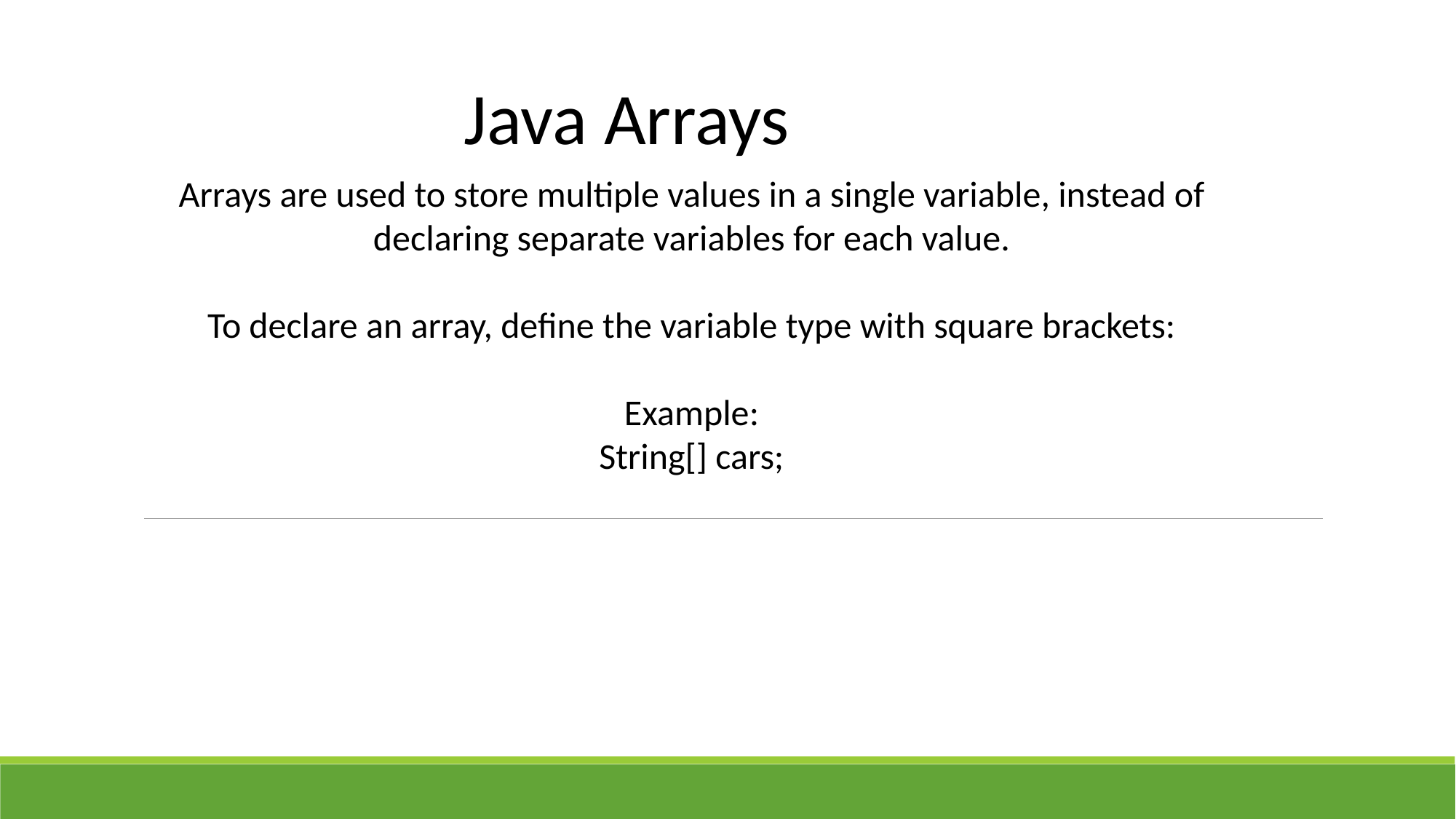

Java Arrays
Arrays are used to store multiple values in a single variable, instead of declaring separate variables for each value.

To declare an array, define the variable type with square brackets:

Example:
String[] cars;